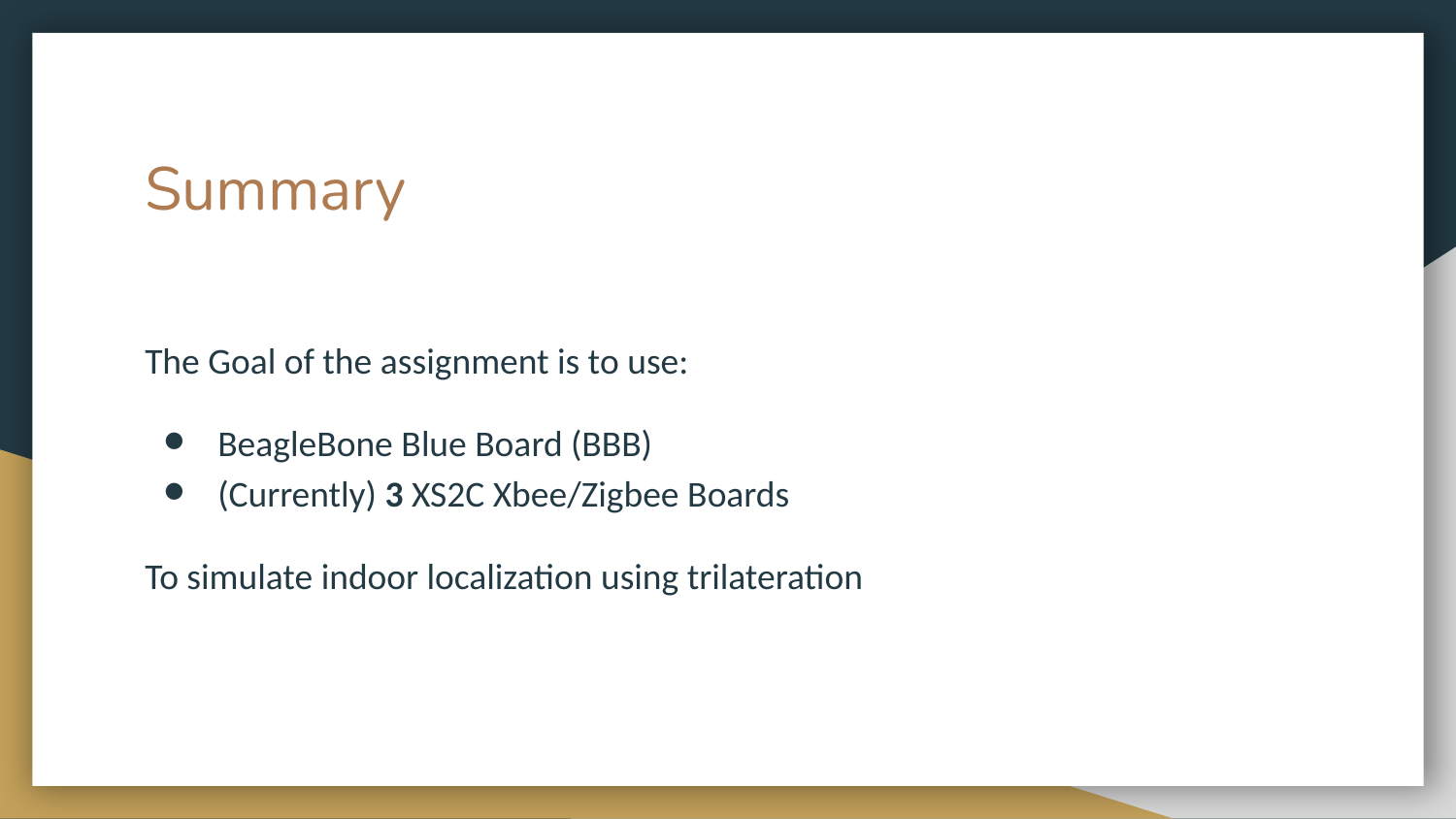

# Summary
The Goal of the assignment is to use:
BeagleBone Blue Board (BBB)
(Currently) 3 XS2C Xbee/Zigbee Boards
To simulate indoor localization using trilateration